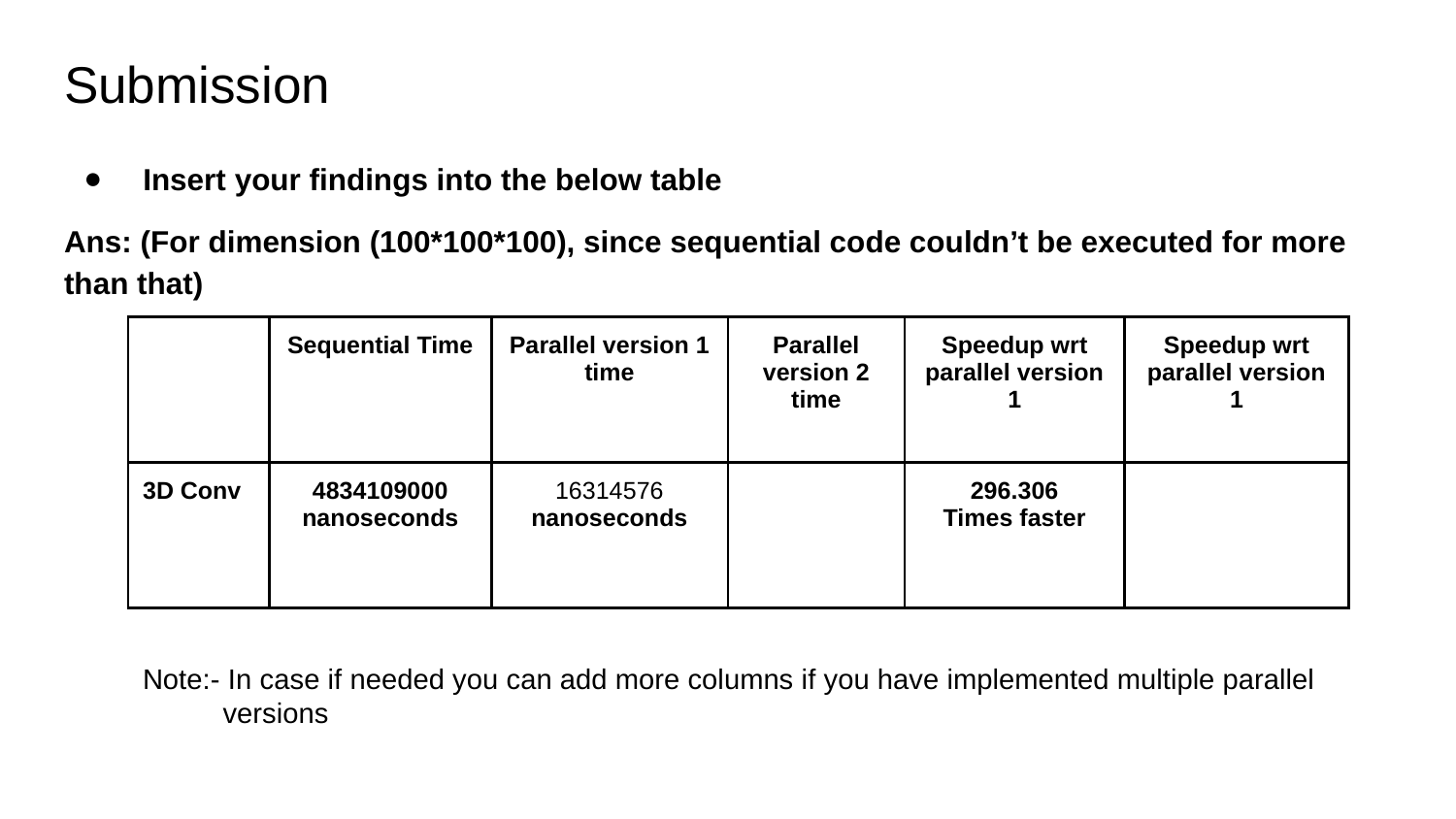

# Submission
Insert your findings into the below table
Ans: (For dimension (100*100*100), since sequential code couldn’t be executed for more than that)
|  | Sequential Time | Parallel version 1 time | Parallel version 2 time | Speedup wrt parallel version 1 | Speedup wrt parallel version 1 |
| --- | --- | --- | --- | --- | --- |
| 3D Conv | 4834109000 nanoseconds | 16314576 nanoseconds |  | 296.306 Times faster |  |
Note:- In case if needed you can add more columns if you have implemented multiple parallel
          versions